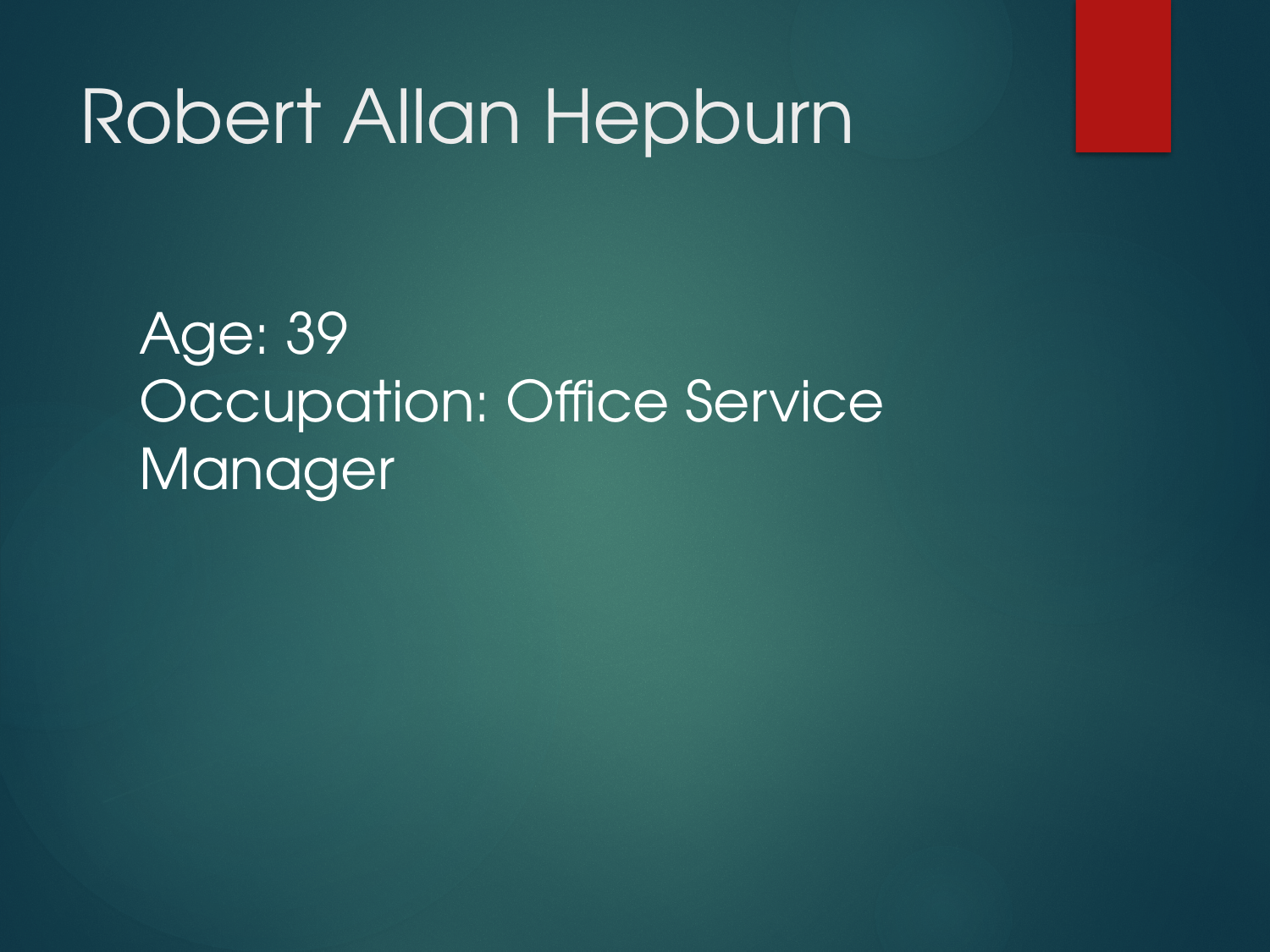

# Robert Allan Hepburn

Age: 39
Occupation: Office Service Manager